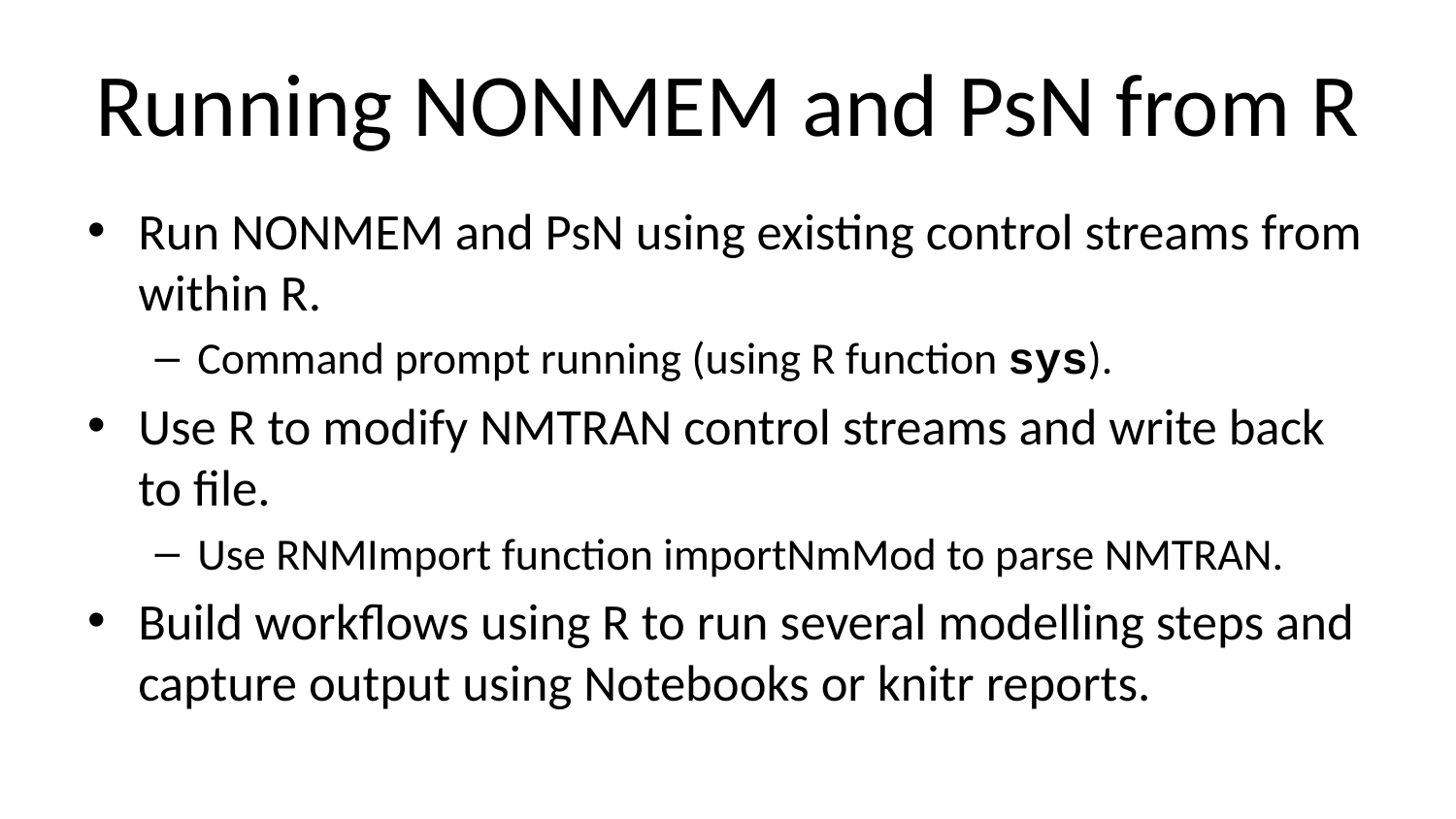

# Running NONMEM and PsN from R
Run NONMEM and PsN using existing control streams from within R.
Command prompt running (using R function sys).
Use R to modify NMTRAN control streams and write back to file.
Use RNMImport function importNmMod to parse NMTRAN.
Build workflows using R to run several modelling steps and capture output using Notebooks or knitr reports.